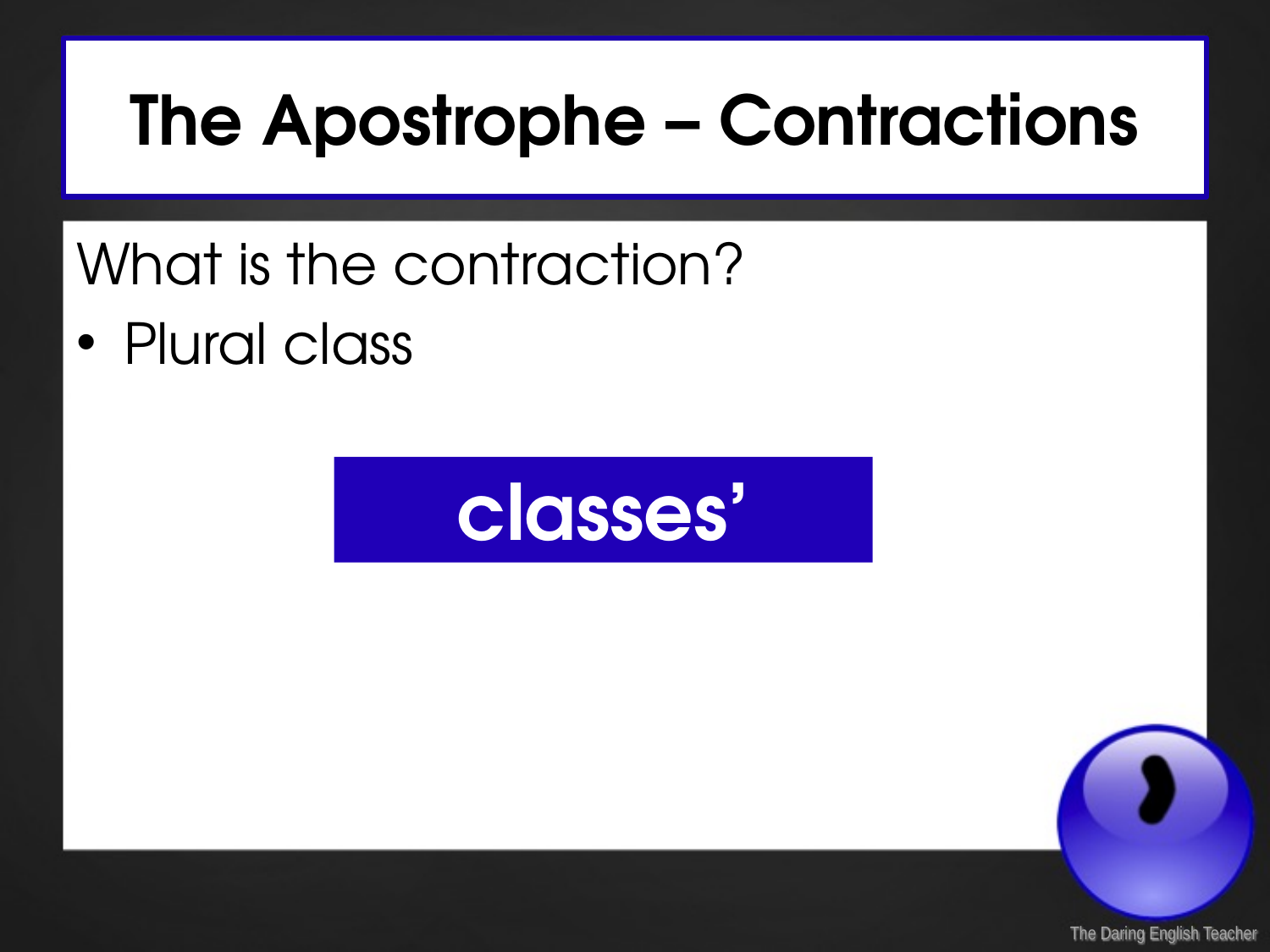

# The Apostrophe – Contractions
What is the contraction?
Plural class

classes’